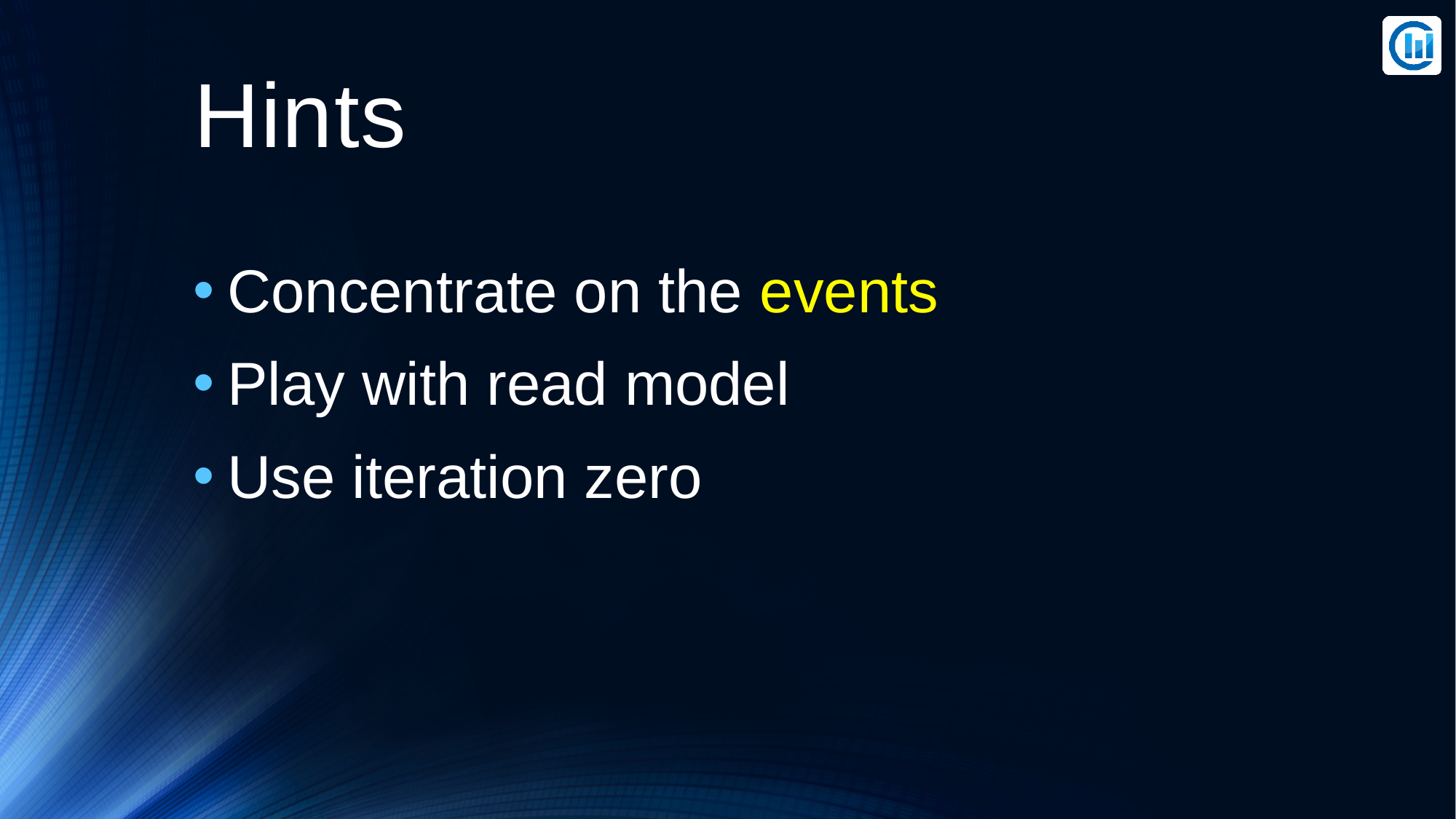

# Hints
Concentrate on the events
Play with read model
Use iteration zero